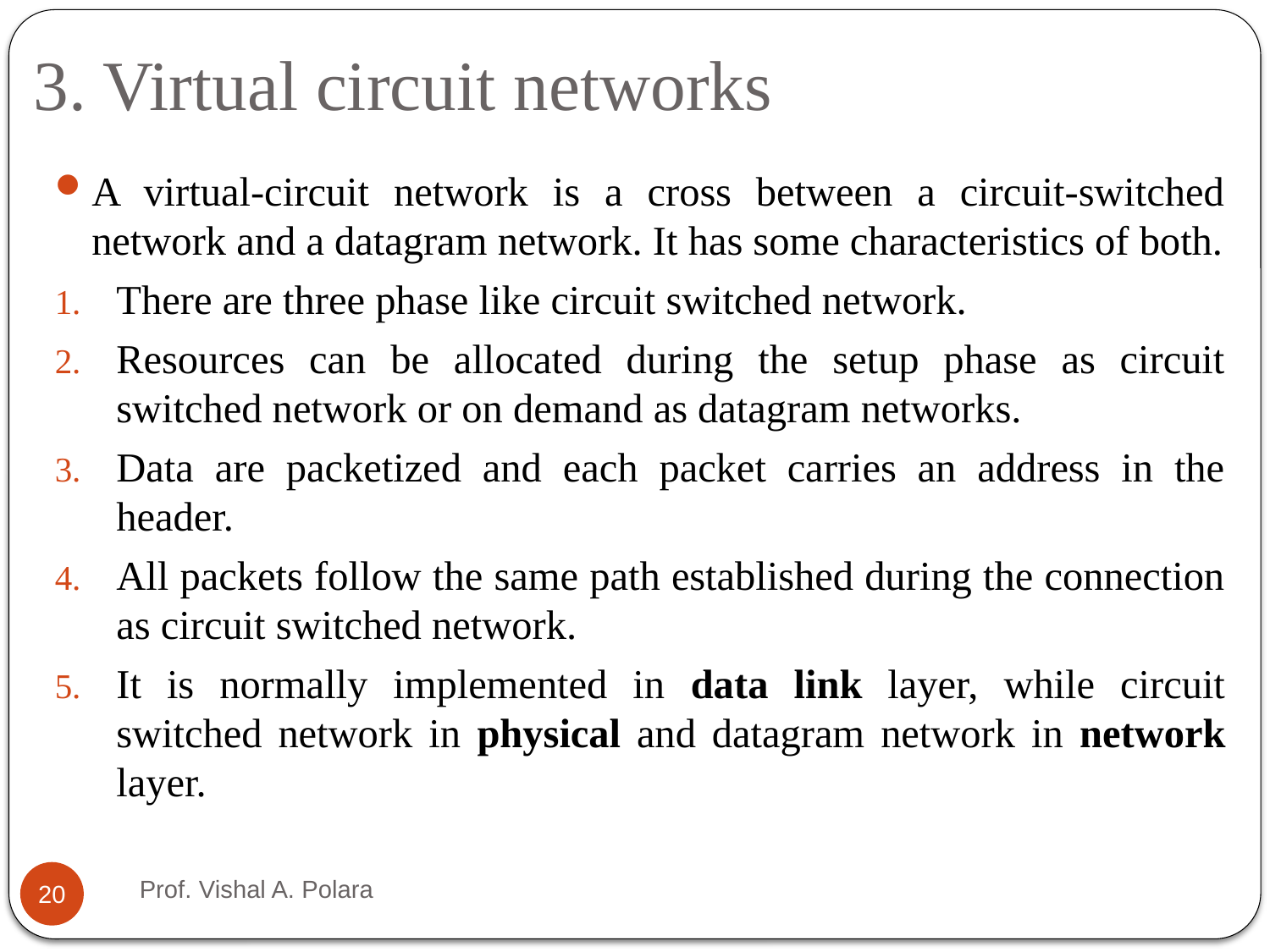

# 3. Virtual circuit networks
A virtual-circuit network is a cross between a circuit-switched network and a datagram network. It has some characteristics of both.
There are three phase like circuit switched network.
Resources can be allocated during the setup phase as circuit switched network or on demand as datagram networks.
Data are packetized and each packet carries an address in the header.
All packets follow the same path established during the connection as circuit switched network.
It is normally implemented in data link layer, while circuit switched network in physical and datagram network in network layer.

Prof. Vishal A. Polara
20